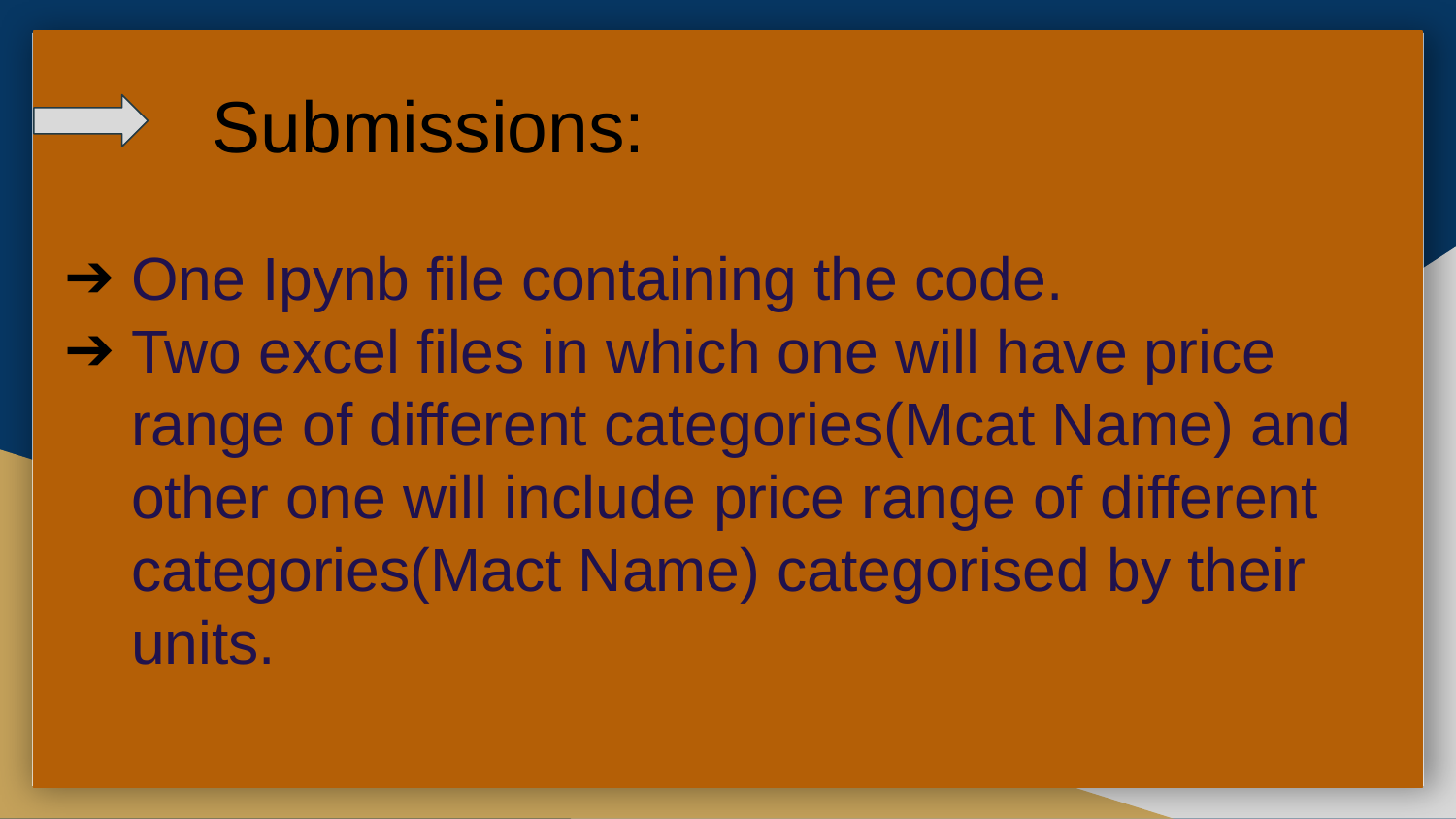

Submissions:

One Ipynb file containing the code.
Two excel files in which one will have price range of different categories(Mcat Name) and other one will include price range of different categories(Mact Name) categorised by their units.

#